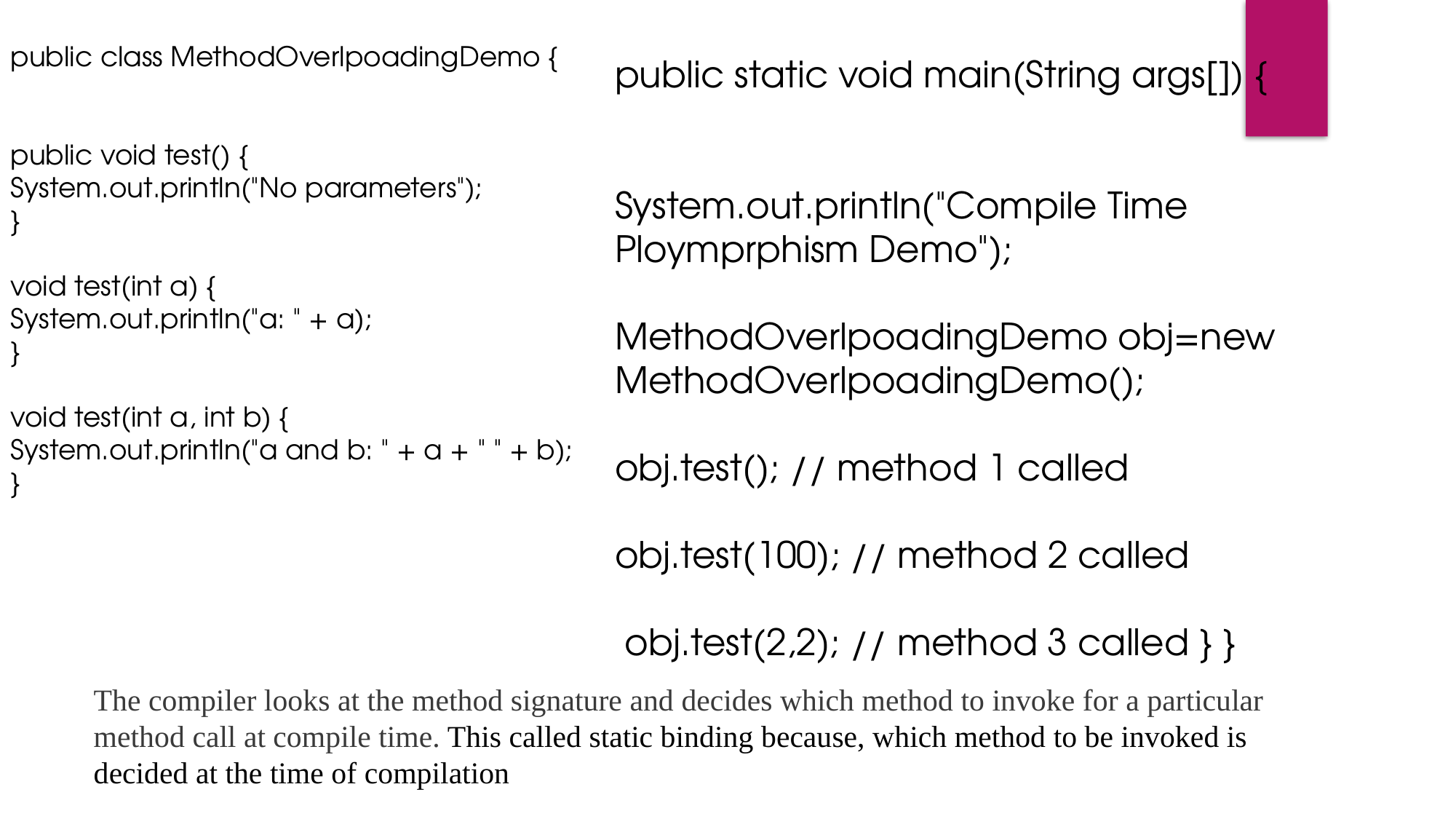

public static void main(String args[]) {

System.out.println("Compile Time Ploymprphism Demo");

MethodOverlpoadingDemo obj=new MethodOverlpoadingDemo();

obj.test(); // method 1 called

obj.test(100); // method 2 called

 obj.test(2,2); // method 3 called } }
public class MethodOverlpoadingDemo {

public void test() {
System.out.println("No parameters");
}

void test(int a) {
System.out.println("a: " + a);
}

void test(int a, int b) {
System.out.println("a and b: " + a + " " + b);
}

The compiler looks at the method signature and decides which method to invoke for a particular method call at compile time. This called static binding because, which method to be invoked is decided at the time of compilation